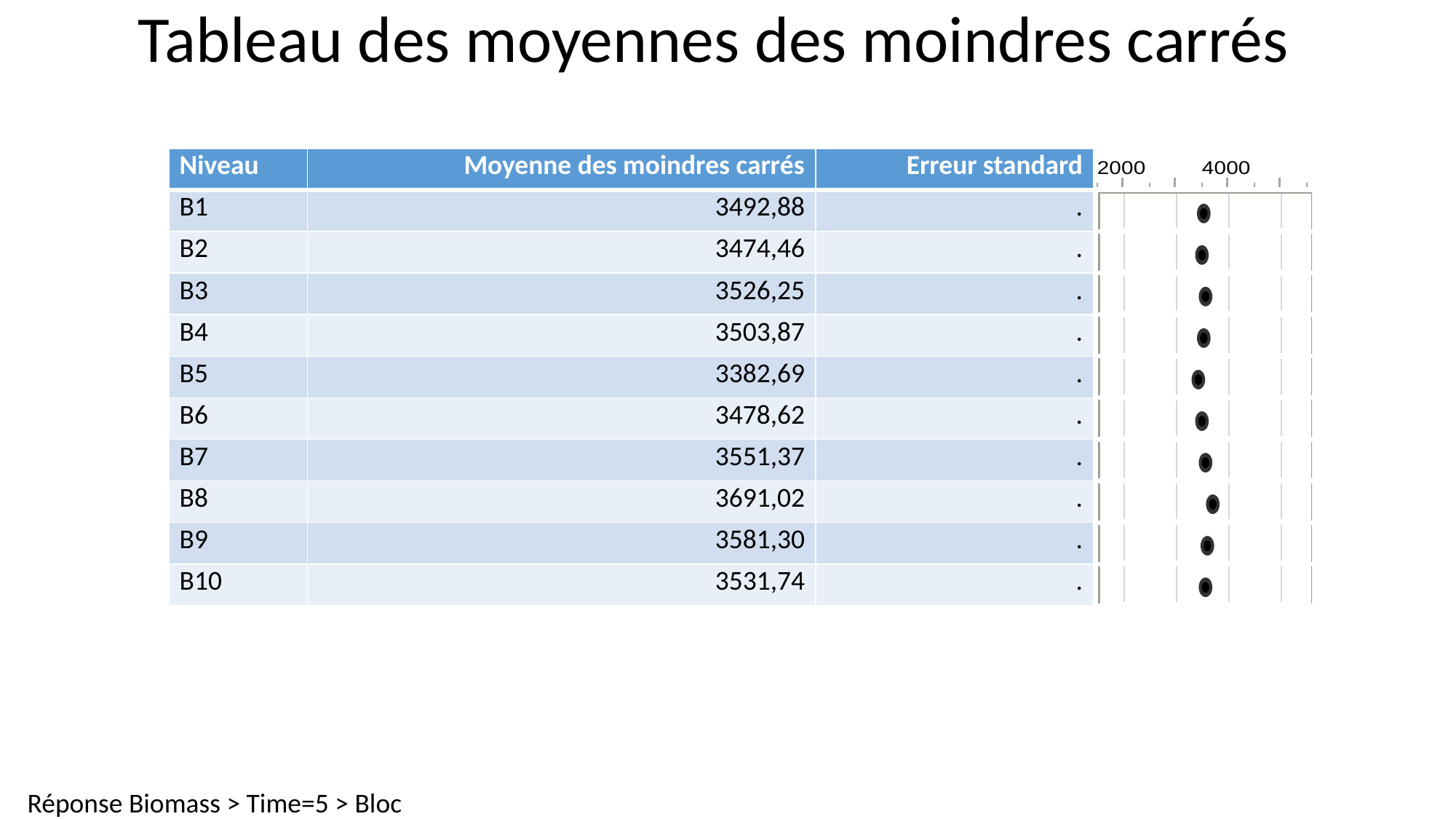

# Tableau des moyennes des moindres carrés
| Niveau | Moyenne des moindres carrés | Erreur standard |  |
| --- | --- | --- | --- |
| B1 | 3492,88 | . |  |
| B2 | 3474,46 | . |  |
| B3 | 3526,25 | . |  |
| B4 | 3503,87 | . |  |
| B5 | 3382,69 | . |  |
| B6 | 3478,62 | . |  |
| B7 | 3551,37 | . |  |
| B8 | 3691,02 | . |  |
| B9 | 3581,30 | . |  |
| B10 | 3531,74 | . |  |
Réponse Biomass > Time=5 > Bloc